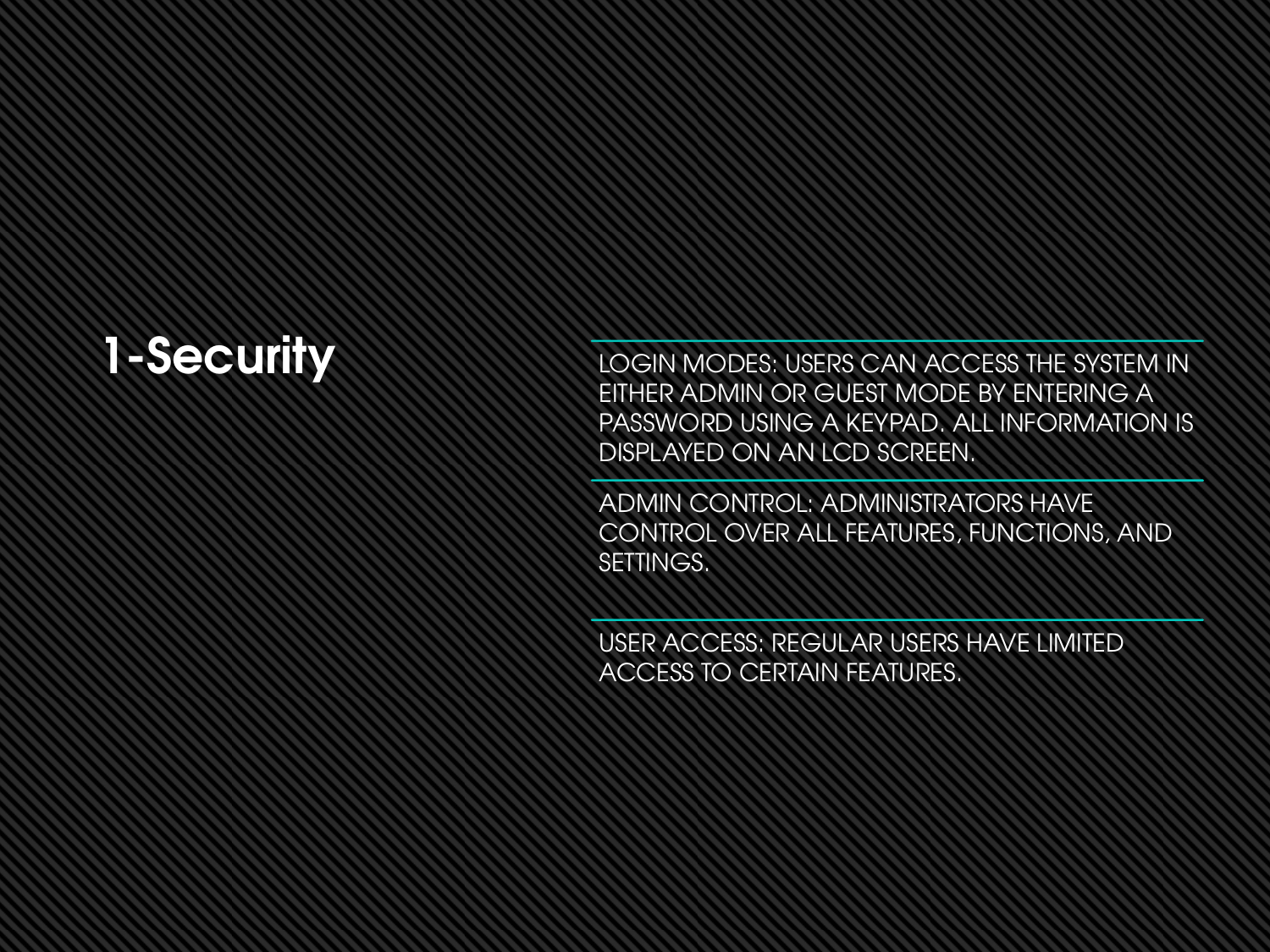

1-Security
Login Modes: Users can access the system in either admin or guest mode by entering a password using a keypad. All information is displayed on an LCD screen.
Admin Control: Administrators have control over all features, functions, and settings.
User Access: Regular users have limited access to certain features.
#